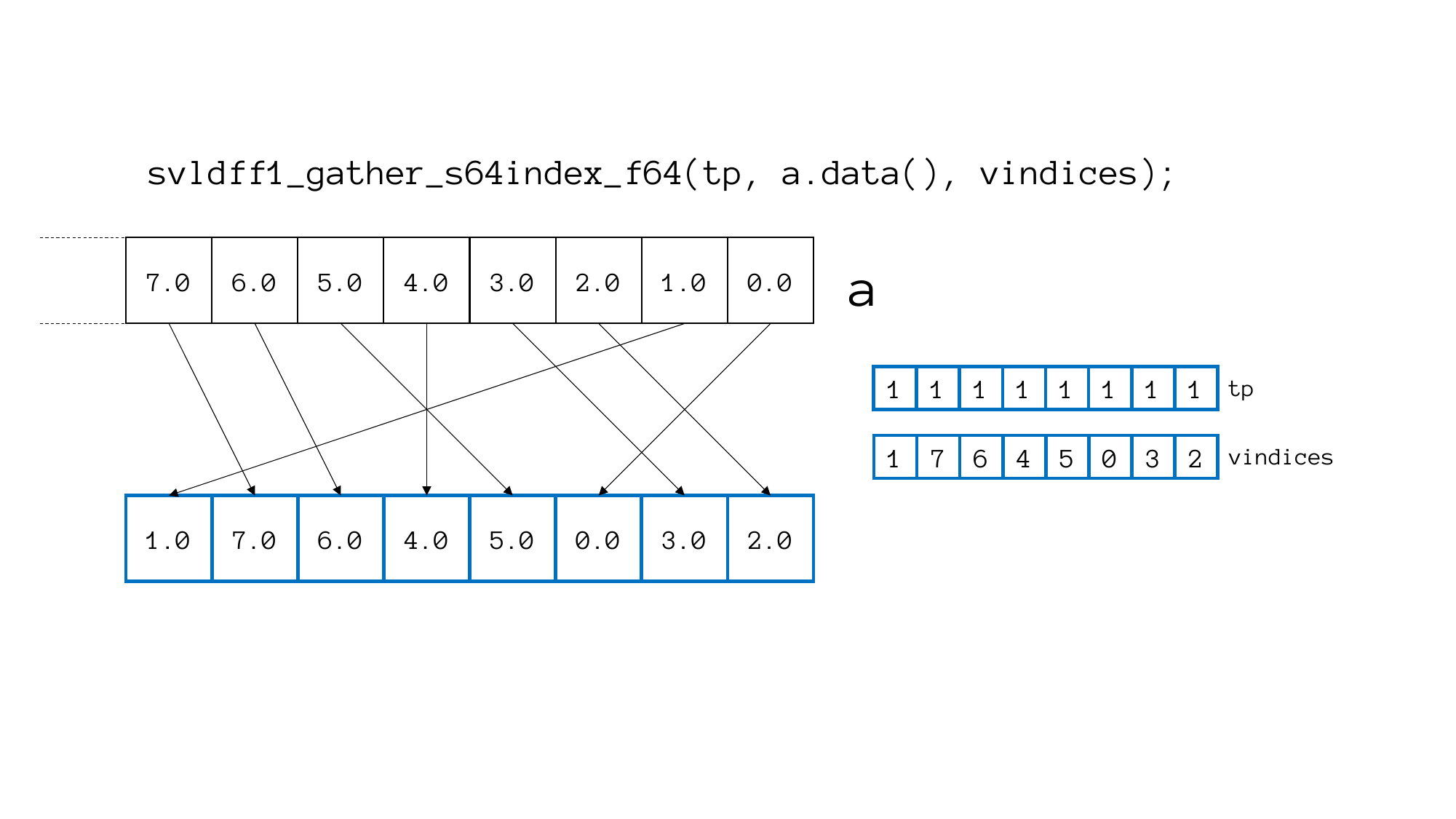

svldff1_gather_s64index_f64(tp, a.data(), vindices);
7.0
6.0
5.0
4.0
3.0
2.0
1.0
0.0
a
1
1
1
1
1
1
1
1
tp
1
7
6
4
5
0
3
2
vindices
1.0
7.0
6.0
4.0
5.0
0.0
3.0
2.0